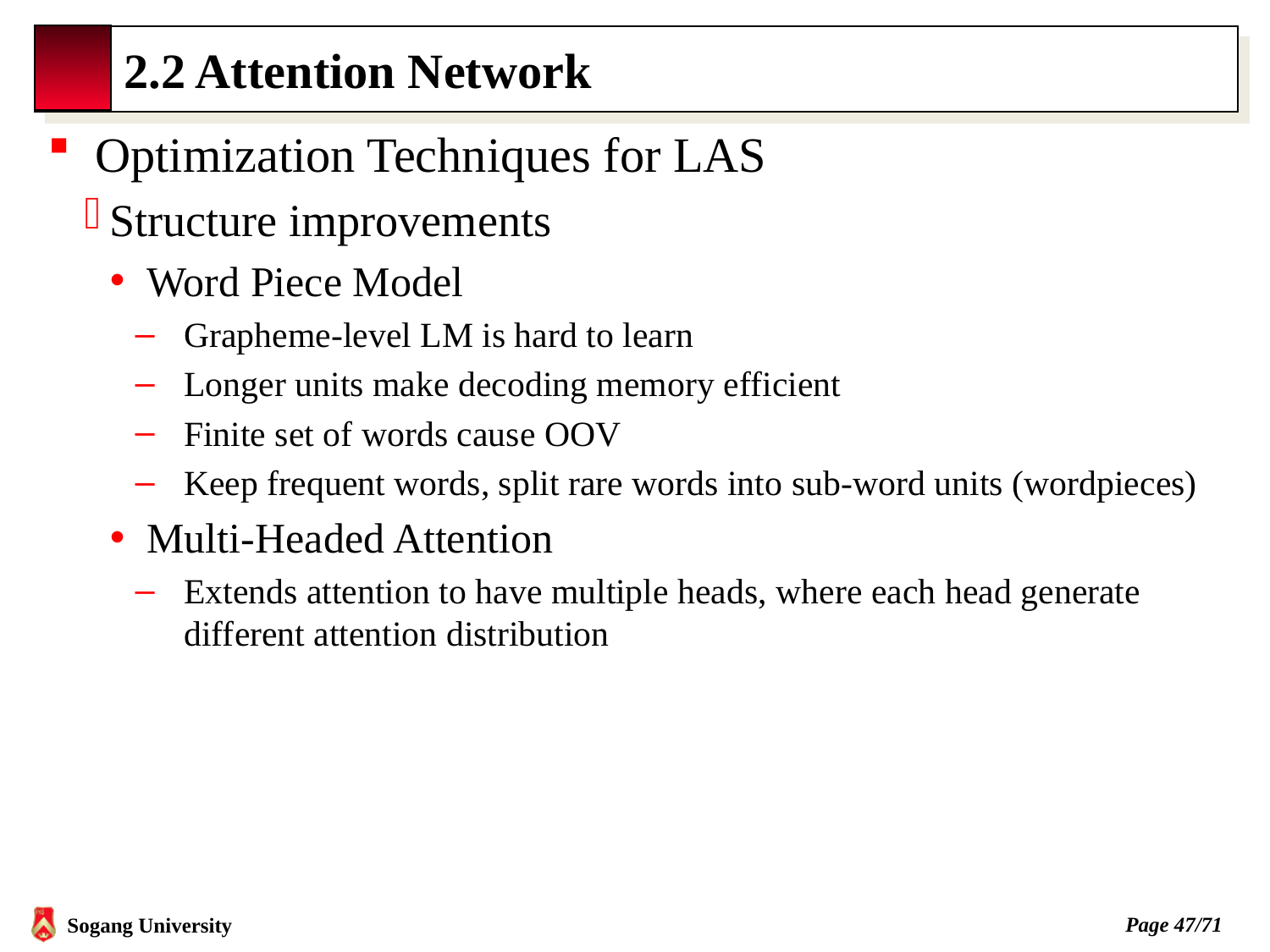

# 2.2 Attention Network
Optimization Techniques for LAS
Structure improvements
Word Piece Model
Grapheme-level LM is hard to learn
Longer units make decoding memory efficient
Finite set of words cause OOV
Keep frequent words, split rare words into sub-word units (wordpieces)
Multi-Headed Attention
Extends attention to have multiple heads, where each head generate different attention distribution

Page 47/71